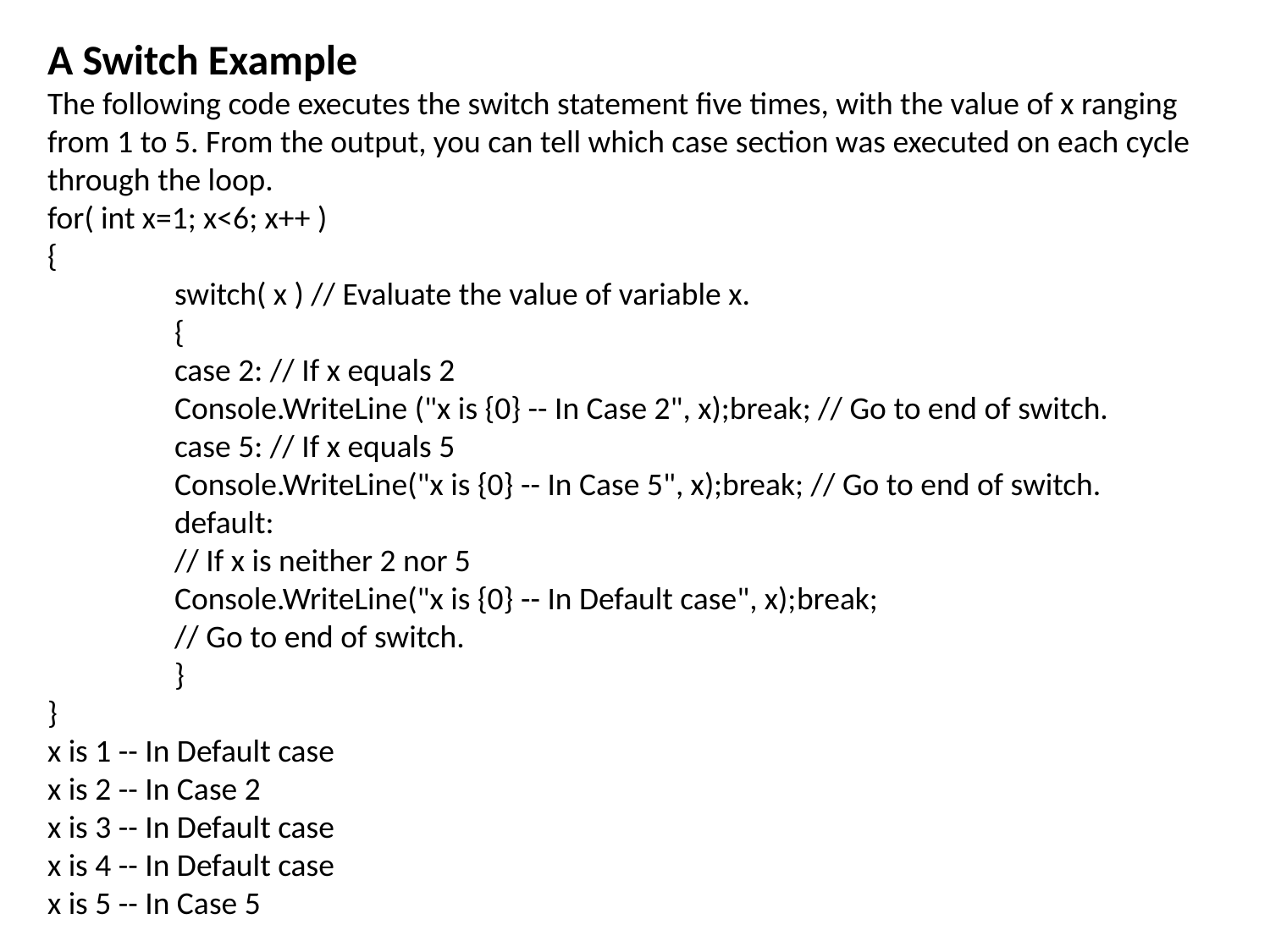

A Switch Example
The following code executes the switch statement five times, with the value of x ranging from 1 to 5. From the output, you can tell which case section was executed on each cycle through the loop.
for( int x=1; x<6; x++ )
{
	switch( x ) // Evaluate the value of variable x.
	{
	case 2: // If x equals 2
	Console.WriteLine ("x is {0} -- In Case 2", x);break; // Go to end of switch.
	case 5: // If x equals 5
	Console.WriteLine("x is {0} -- In Case 5", x);break; // Go to end of switch.
	default:
	// If x is neither 2 nor 5
	Console.WriteLine("x is {0} -- In Default case", x);break;
	// Go to end of switch.
	}
}
x is 1 -- In Default case
x is 2 -- In Case 2
x is 3 -- In Default case
x is 4 -- In Default case
x is 5 -- In Case 5